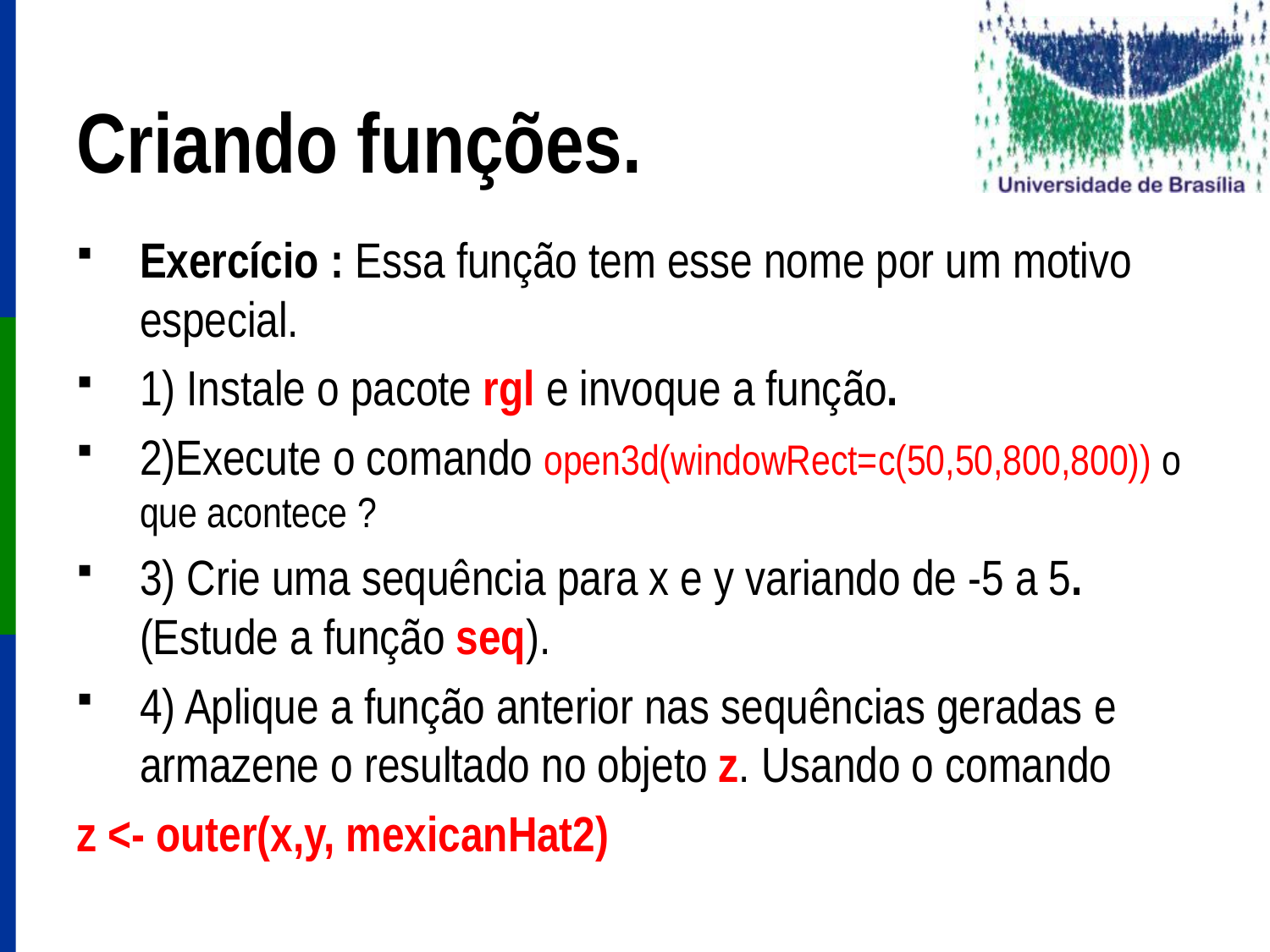

# Criando funções.
Exercício : Essa função tem esse nome por um motivo especial.
1) Instale o pacote rgl e invoque a função.
2)Execute o comando open3d(windowRect=c(50,50,800,800)) o que acontece ?
3) Crie uma sequência para x e y variando de -5 a 5. (Estude a função seq).
4) Aplique a função anterior nas sequências geradas e armazene o resultado no objeto z. Usando o comando
z <- outer(x,y, mexicanHat2)